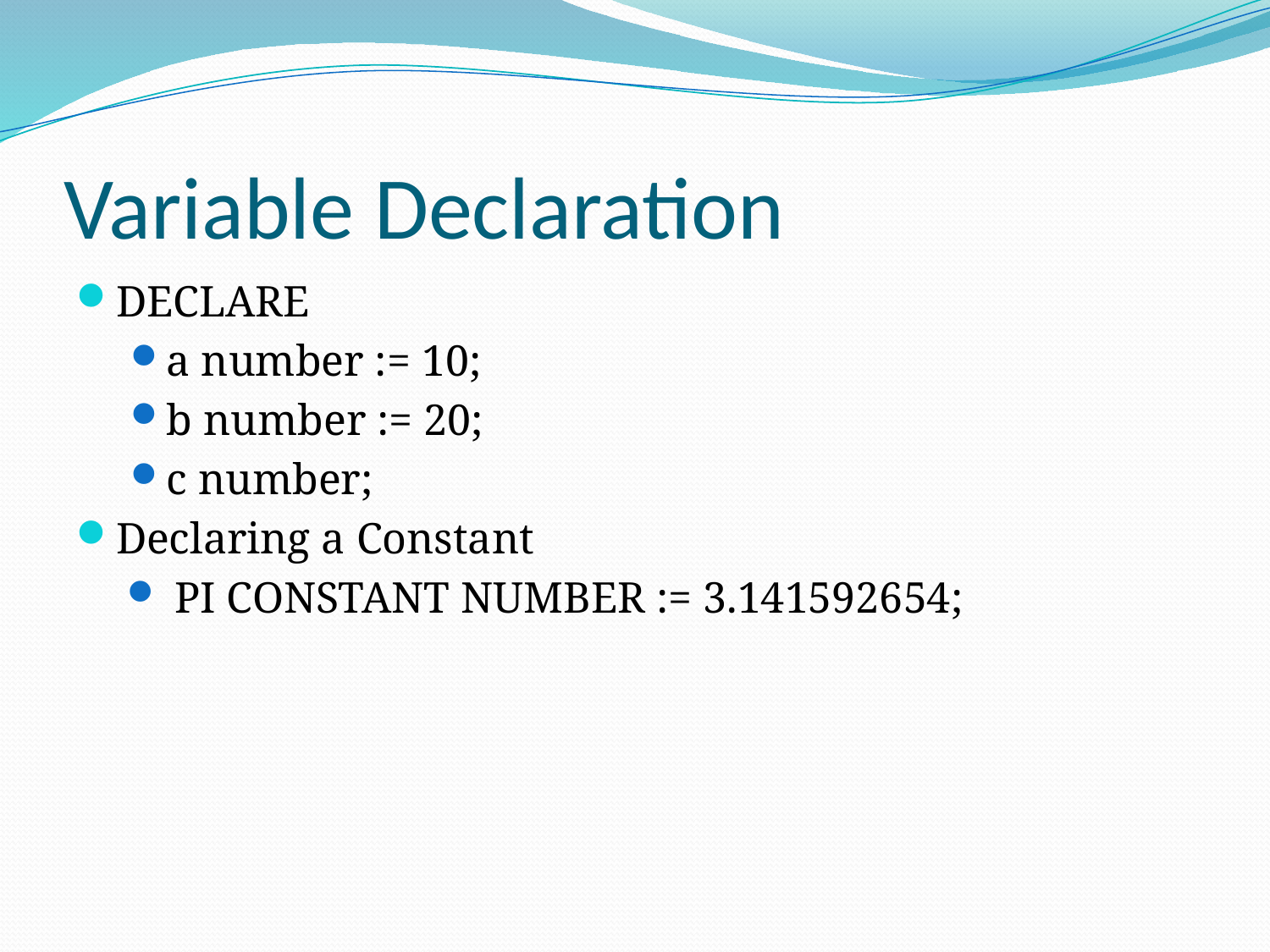

# Variable Declaration
DECLARE
a number := 10;
b number := 20;
c number;
Declaring a Constant
PI CONSTANT NUMBER := 3.141592654;